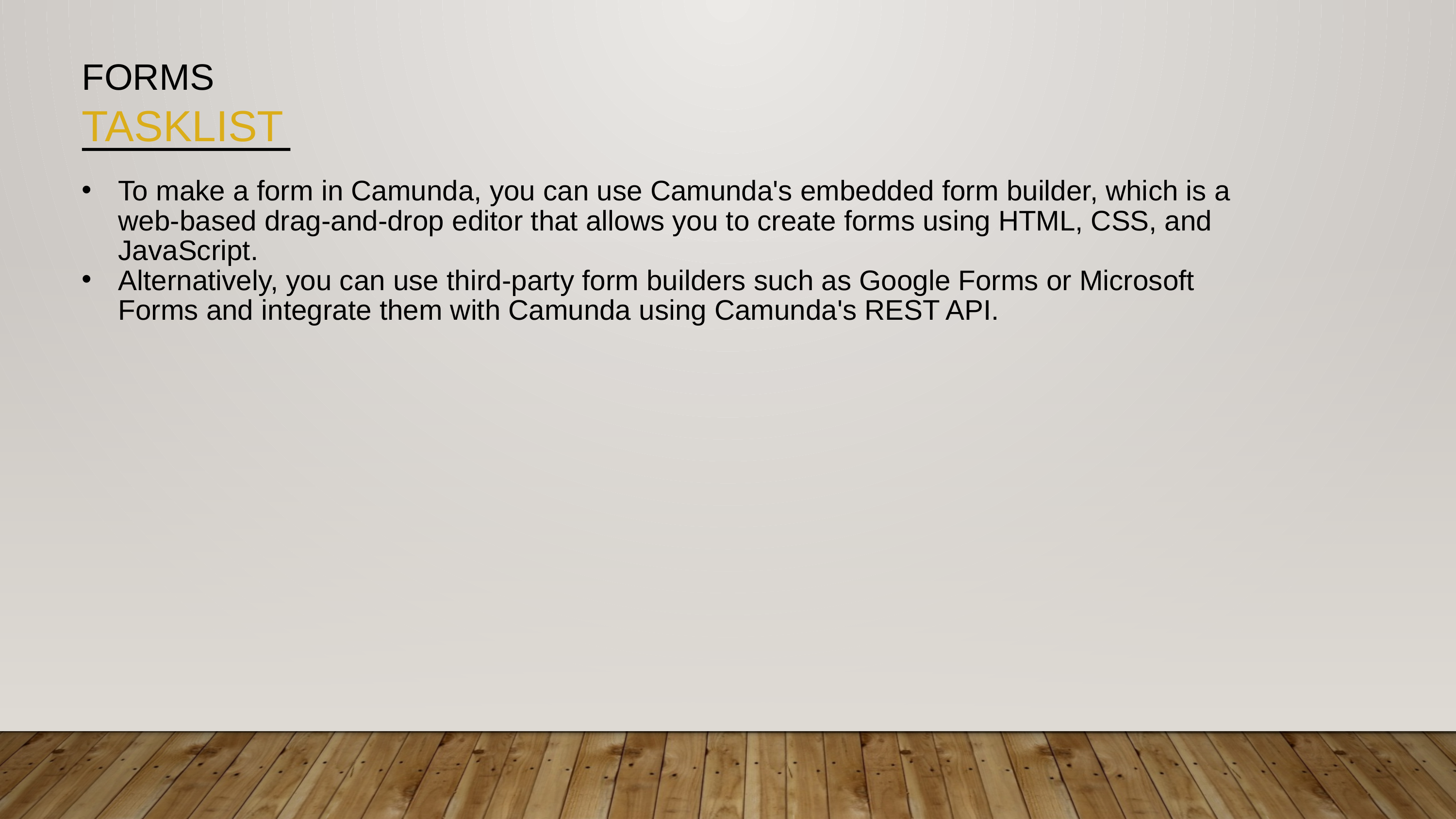

FORMS
TASKLIST

To make a form in Camunda, you can use Camunda's embedded form builder, which is a web-based drag-and-drop editor that allows you to create forms using HTML, CSS, and JavaScript.
Alternatively, you can use third-party form builders such as Google Forms or Microsoft Forms and integrate them with Camunda using Camunda's REST API.